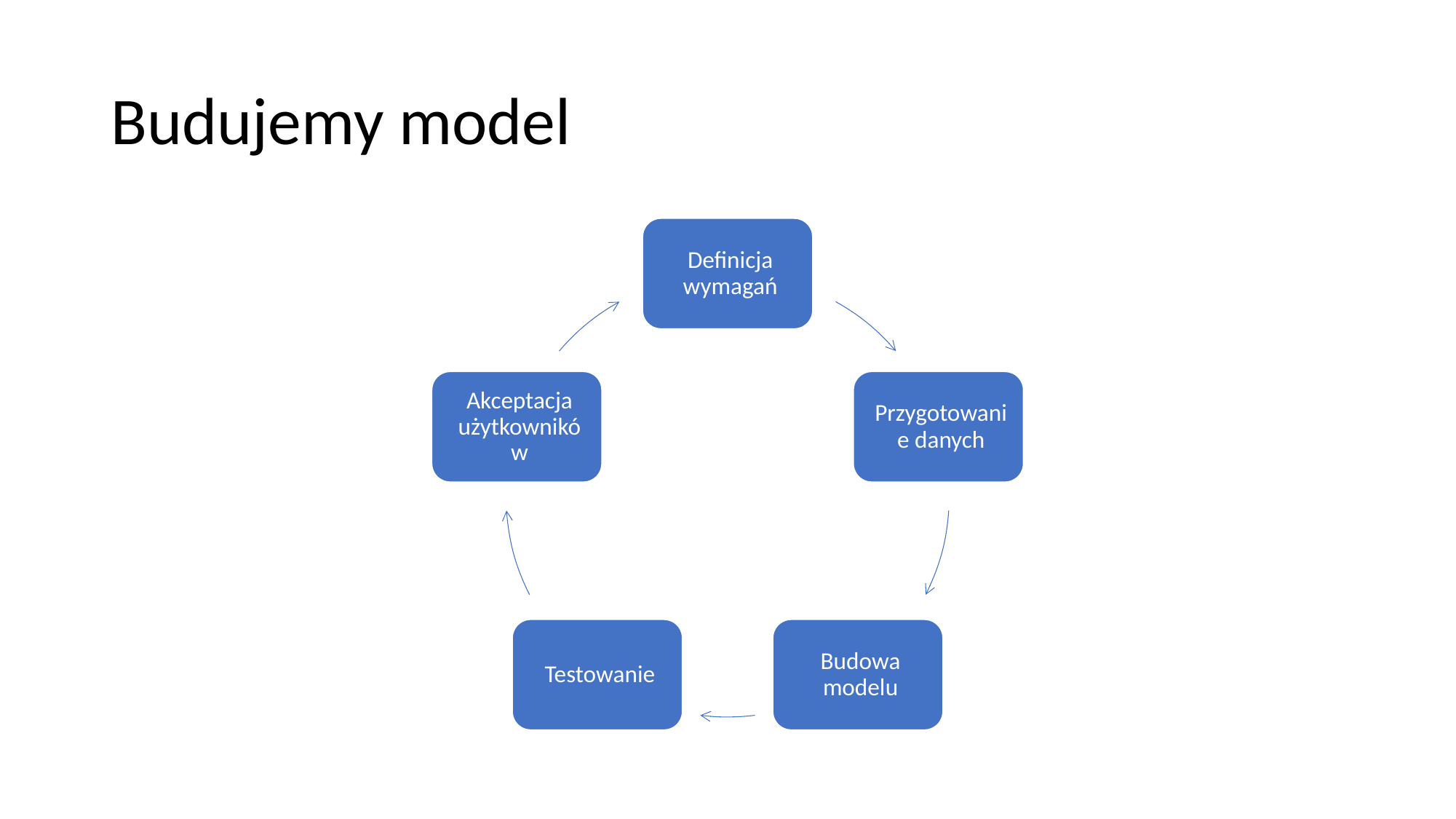

# Budujemy model
Definicja wymagań
Przygotowanie danych
Budowa modelu
Testowanie
Akceptacja użytkowników